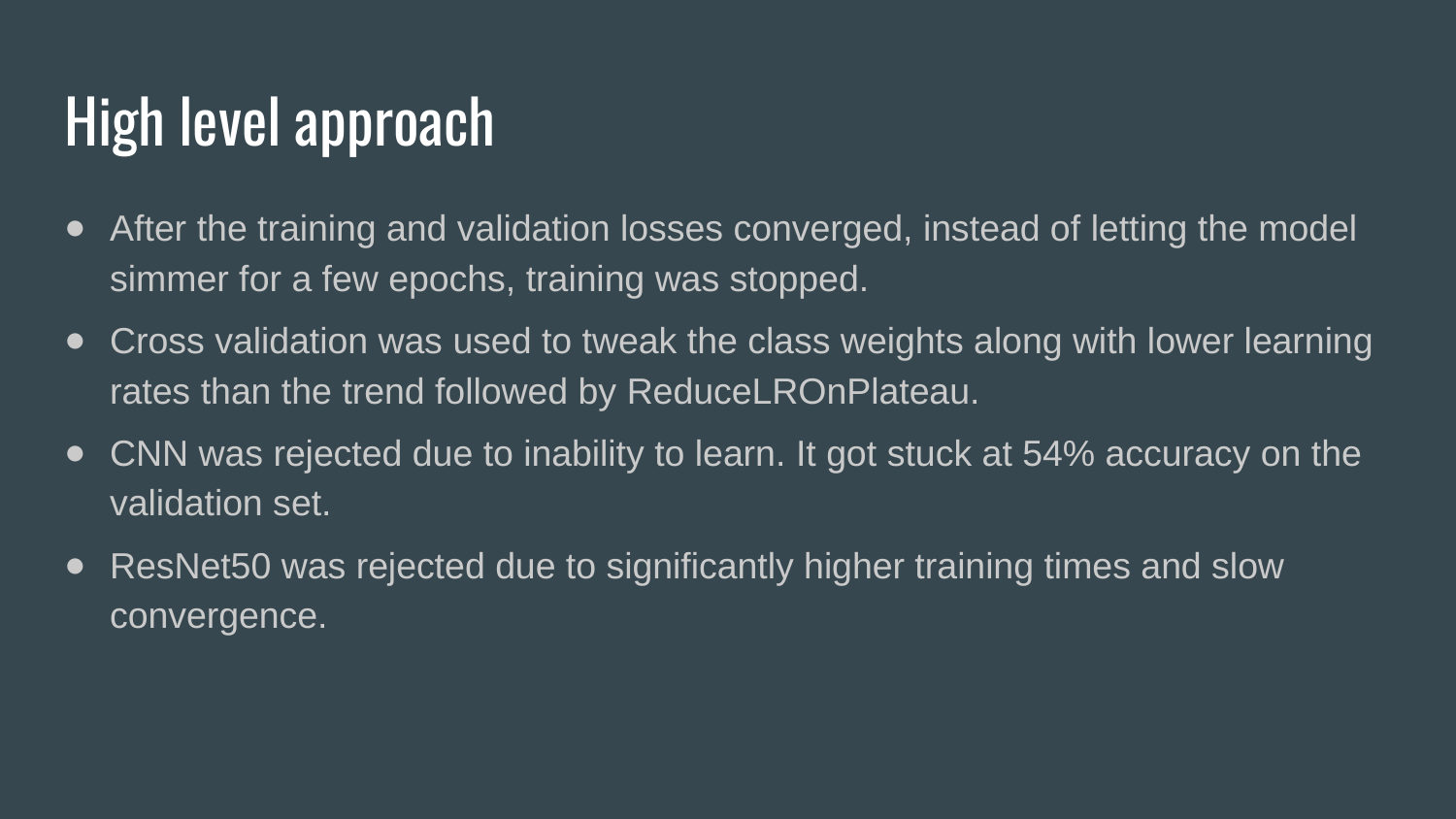

# High level approach
After the training and validation losses converged, instead of letting the model simmer for a few epochs, training was stopped.
Cross validation was used to tweak the class weights along with lower learning rates than the trend followed by ReduceLROnPlateau.
CNN was rejected due to inability to learn. It got stuck at 54% accuracy on the validation set.
ResNet50 was rejected due to significantly higher training times and slow convergence.